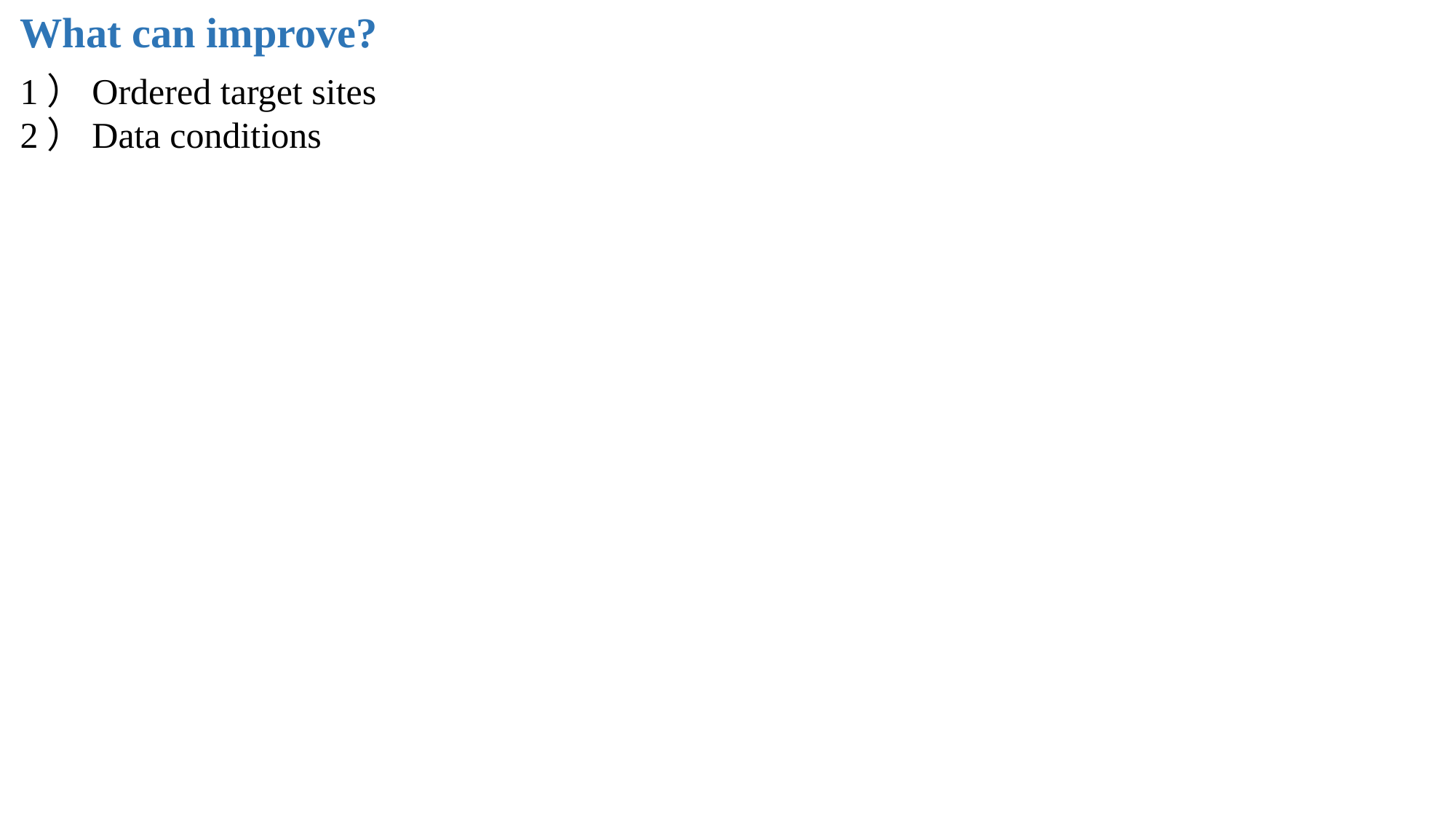

What can improve?
1）Ordered target sites
2）Data conditions